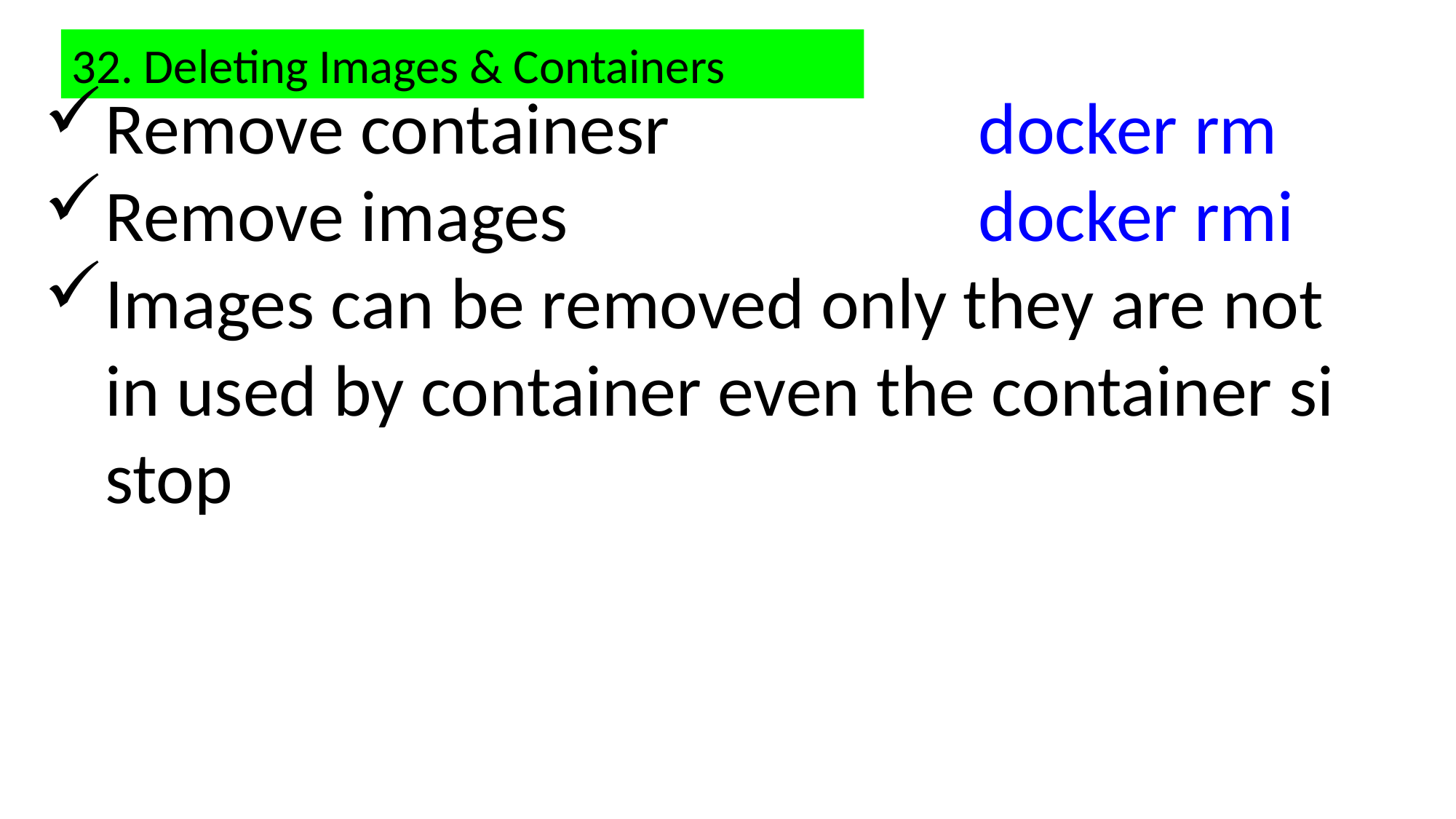

32. Deleting Images & Containers
Remove containesr 			docker rm
Remove images 				docker rmi
Images can be removed only they are not in used by container even the container si stop